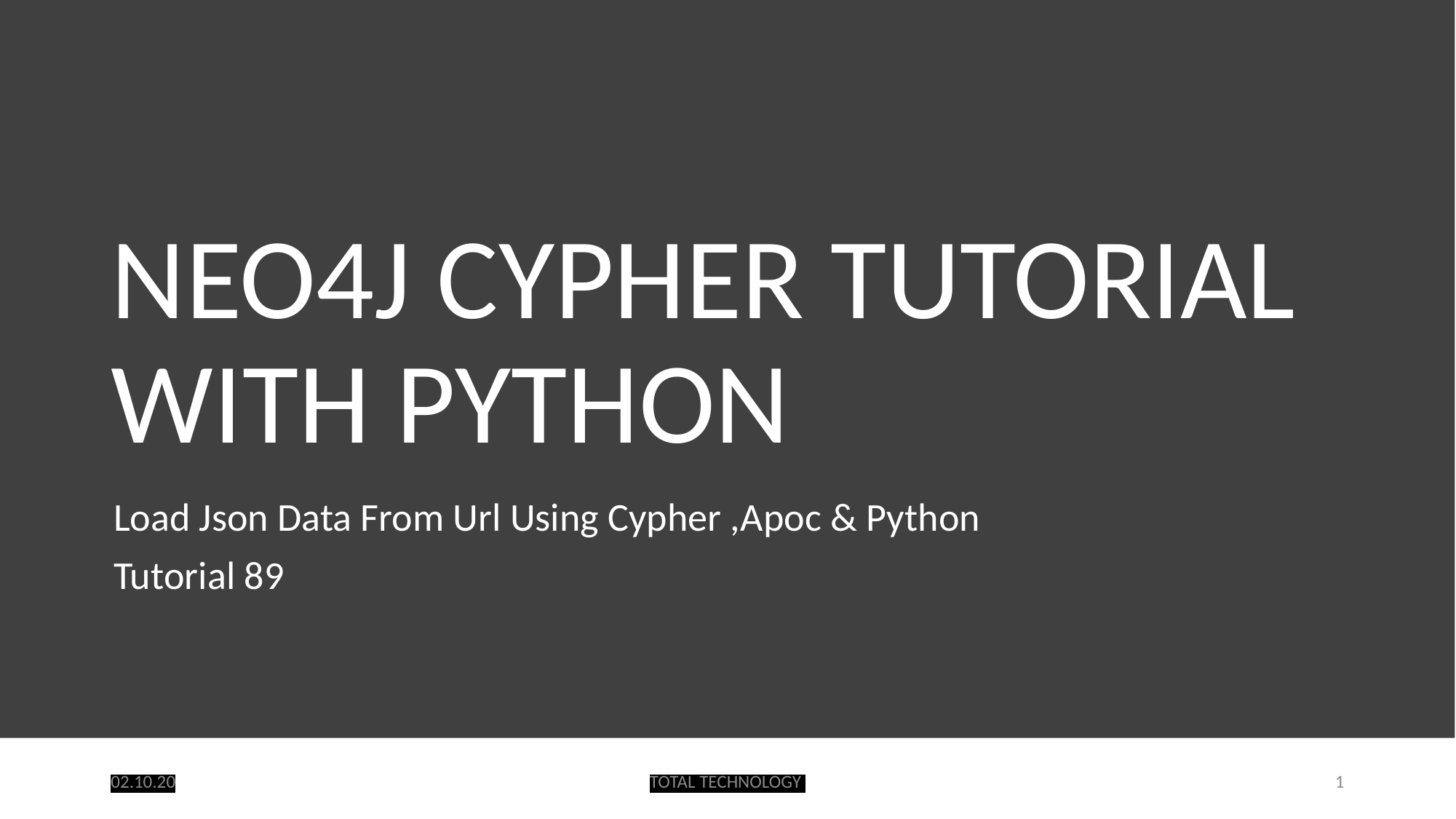

# NEO4J CYPHER TUTORIAL WITH PYTHON
Load Json Data From Url Using Cypher ,Apoc & Python
Tutorial 89

02.10.20
TOTAL TECHNOLOGY
1